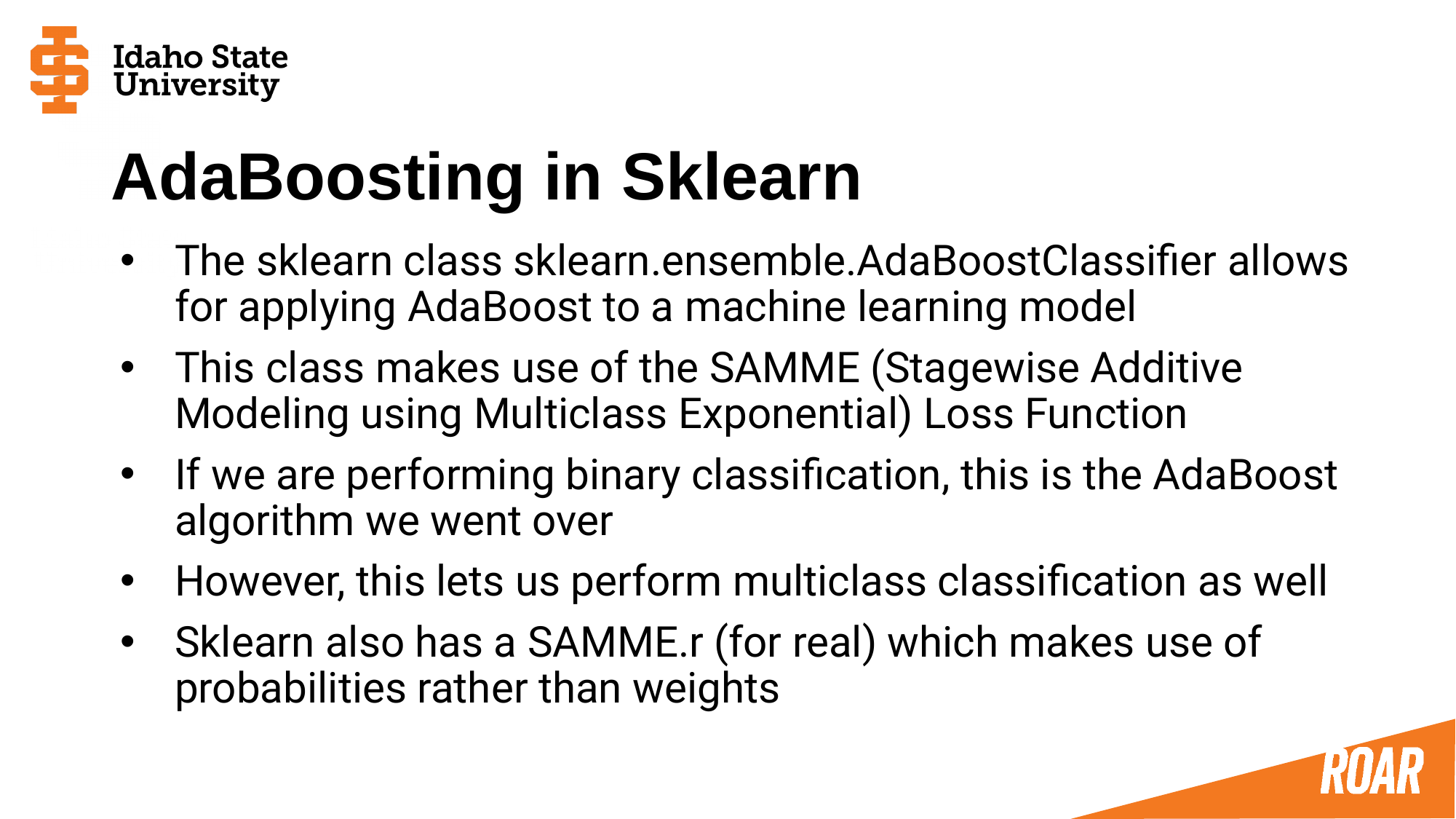

# AdaBoosting in Sklearn
The sklearn class sklearn.ensemble.AdaBoostClassifier allows for applying AdaBoost to a machine learning model
This class makes use of the SAMME (Stagewise Additive Modeling using Multiclass Exponential) Loss Function
If we are performing binary classification, this is the AdaBoost algorithm we went over
However, this lets us perform multiclass classification as well
Sklearn also has a SAMME.r (for real) which makes use of probabilities rather than weights